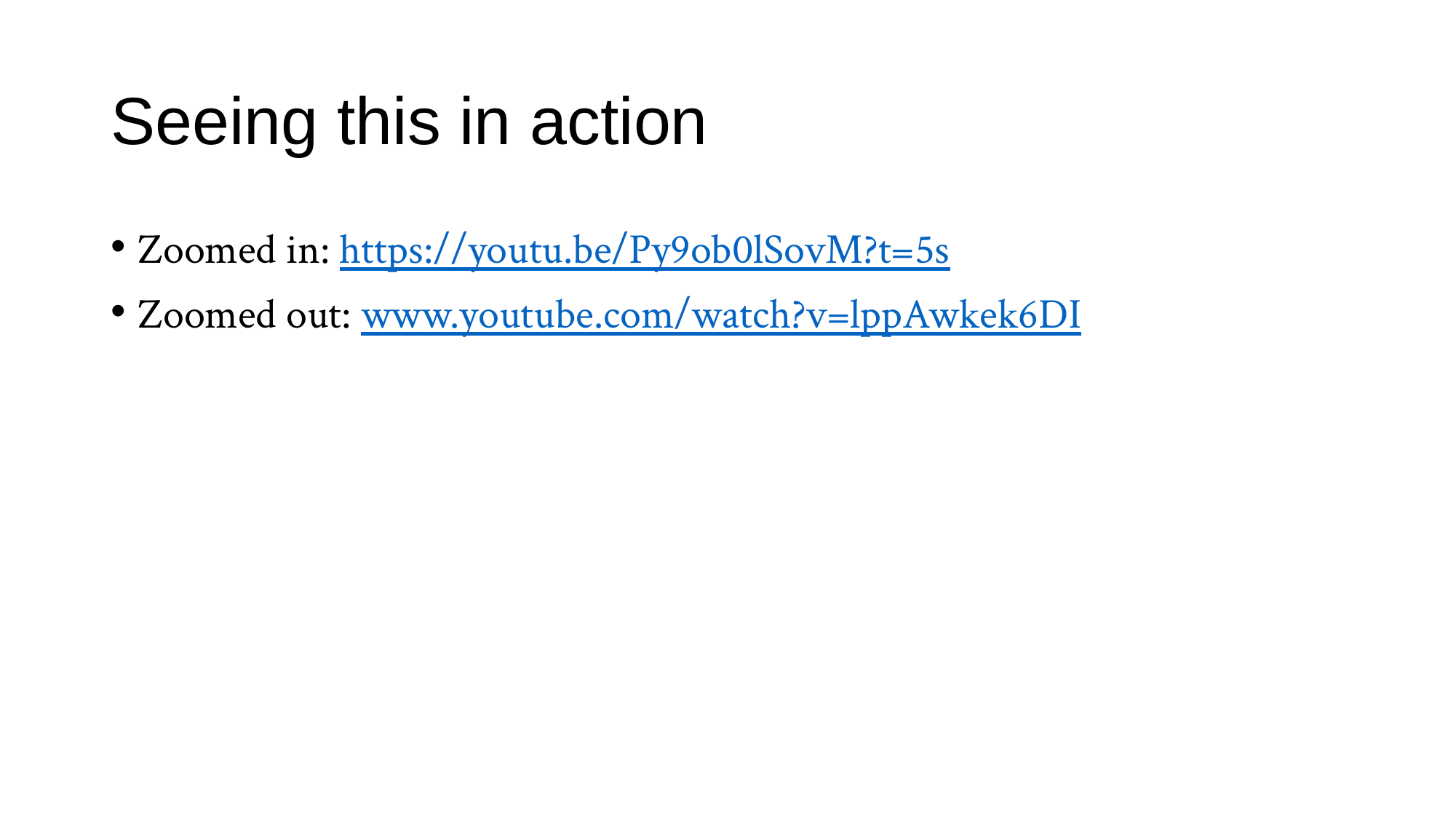

# Seeing this in action
Zoomed in: https://youtu.be/Py9ob0lSovM?t=5s
Zoomed out: www.youtube.com/watch?v=lppAwkek6DI